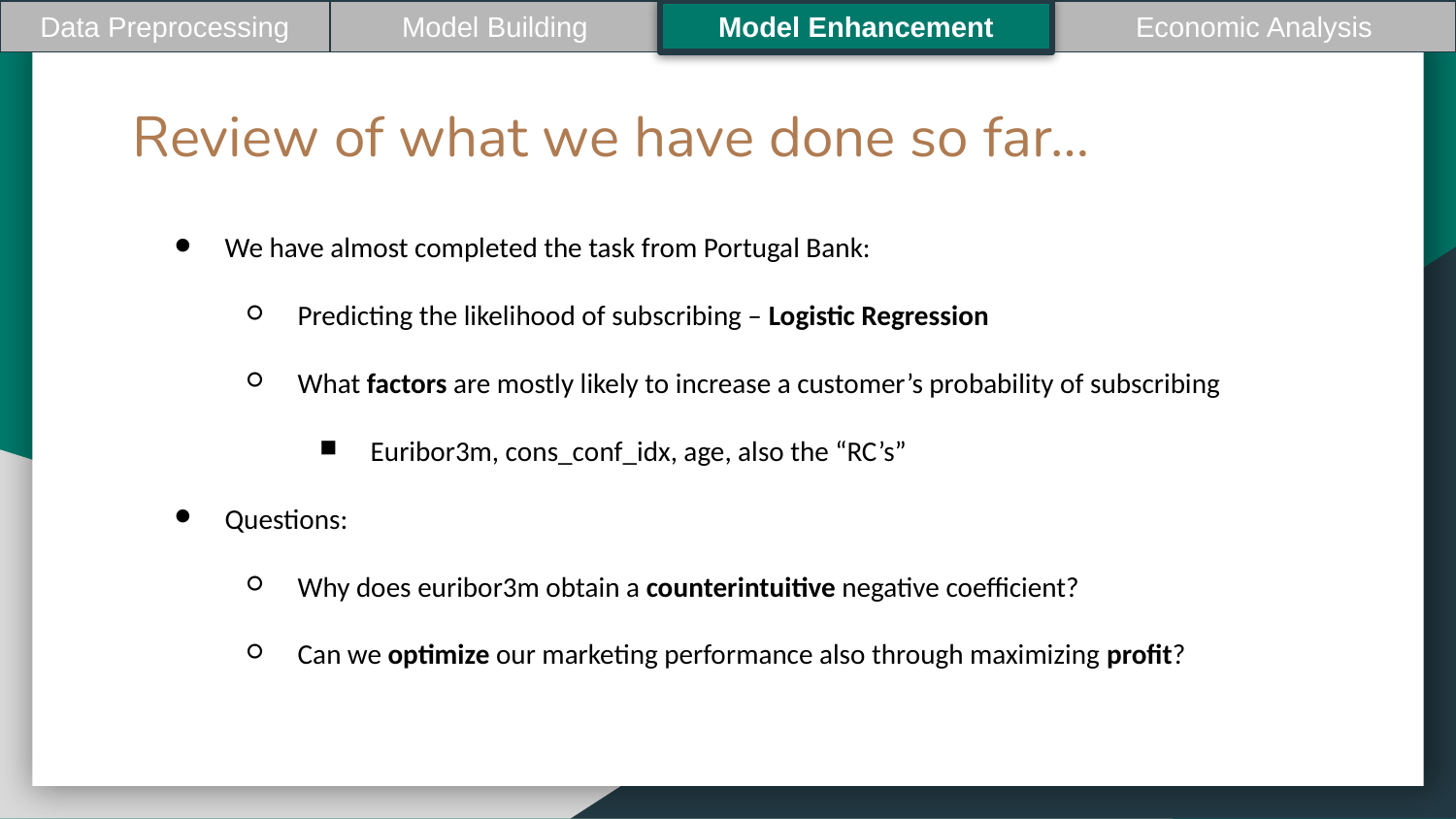

Data Preprocessing
Model Building
Model Enhancement
Economic Analysis
Review of what we have done so far…
We have almost completed the task from Portugal Bank:
Predicting the likelihood of subscribing – Logistic Regression
What factors are mostly likely to increase a customer’s probability of subscribing
Euribor3m, cons_conf_idx, age, also the “RC’s”
Questions:
Why does euribor3m obtain a counterintuitive negative coefficient?
Can we optimize our marketing performance also through maximizing profit?